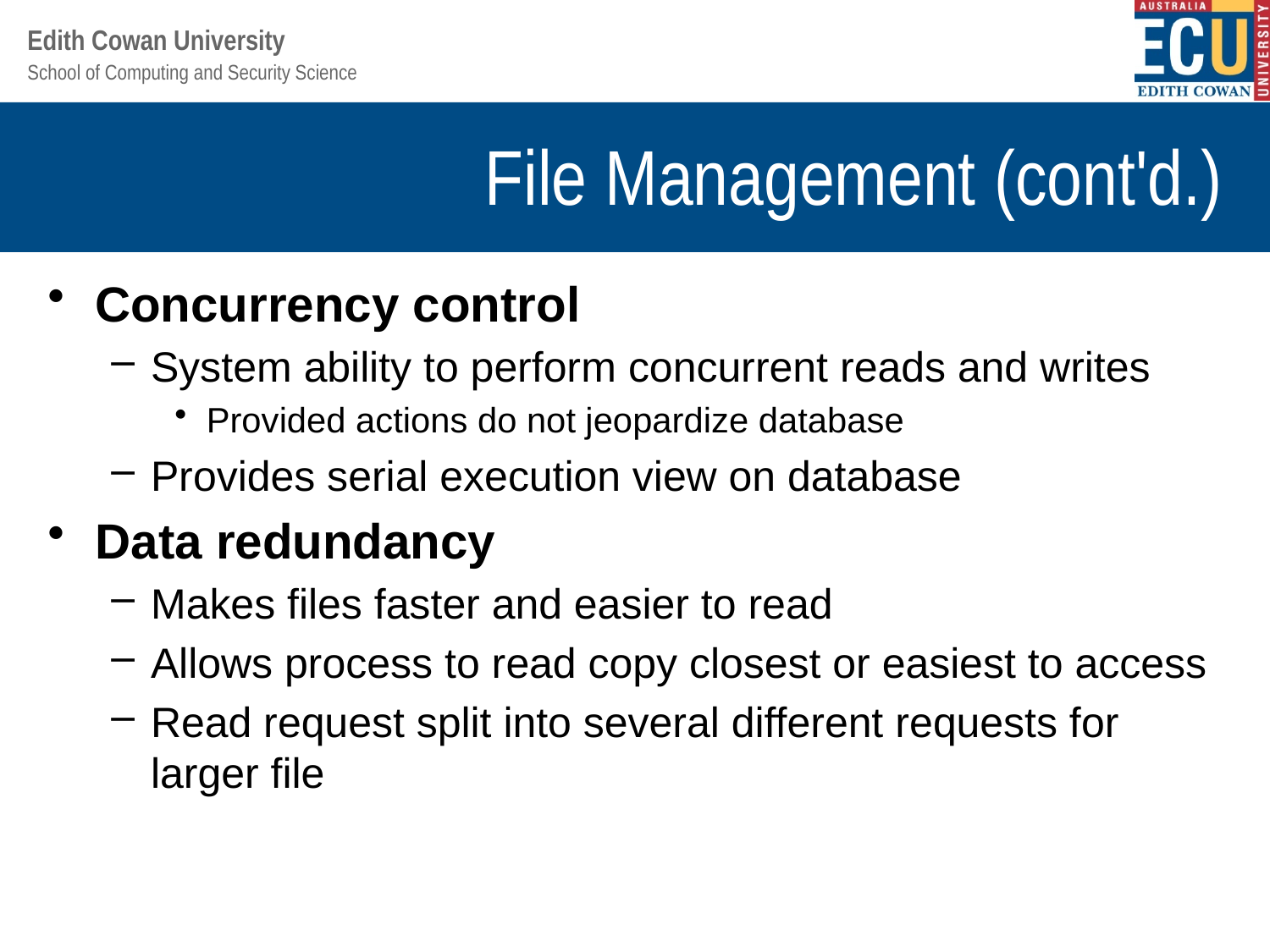

# File Management (cont'd.)
Concurrency control
System ability to perform concurrent reads and writes
Provided actions do not jeopardize database
Provides serial execution view on database
Data redundancy
Makes files faster and easier to read
Allows process to read copy closest or easiest to access
Read request split into several different requests for larger file